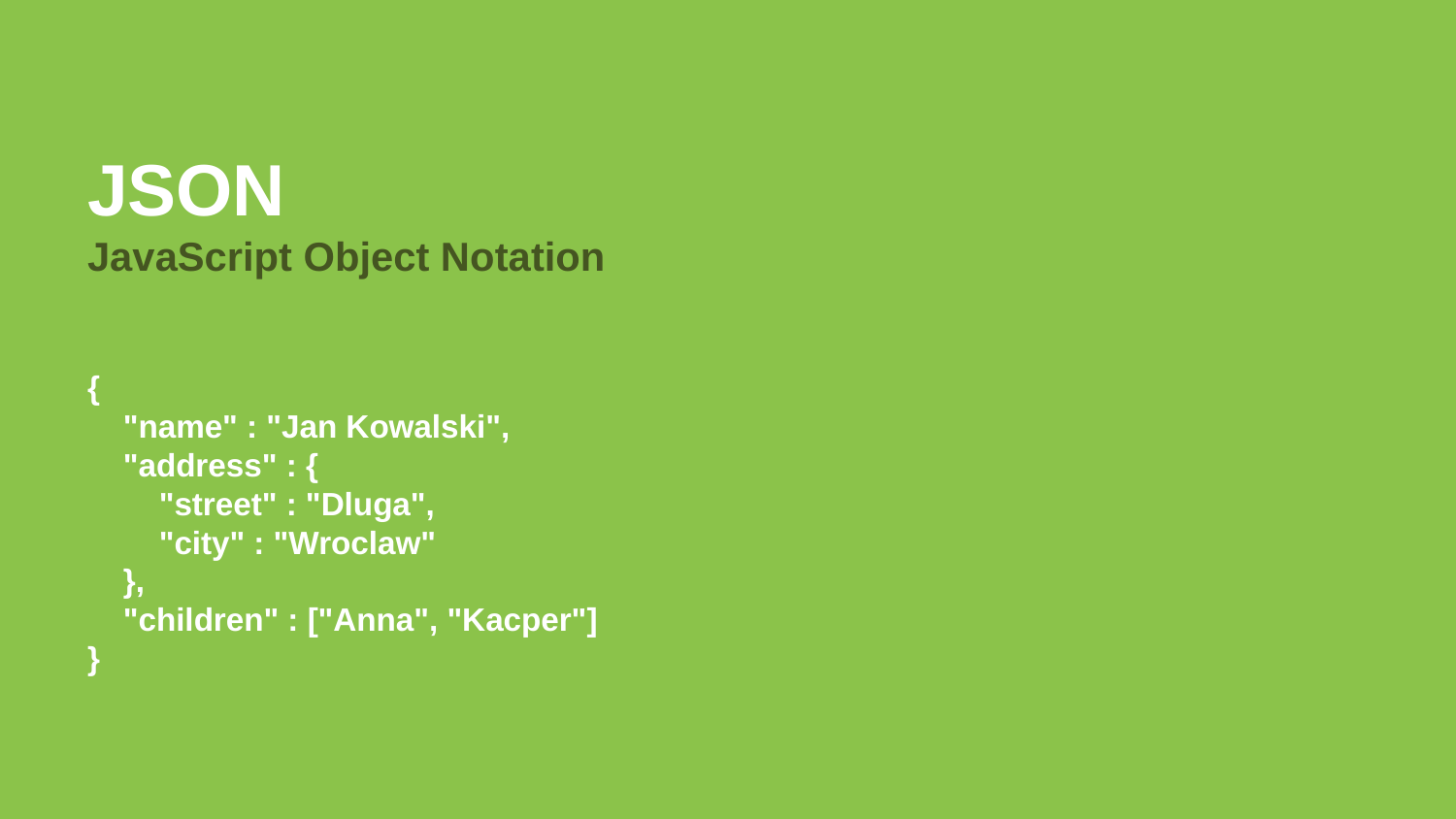

# JSON JavaScript Object Notation { "name" : "Jan Kowalski", "address" : { "street" : "Dluga", "city" : "Wroclaw" }, "children" : ["Anna", "Kacper"] }